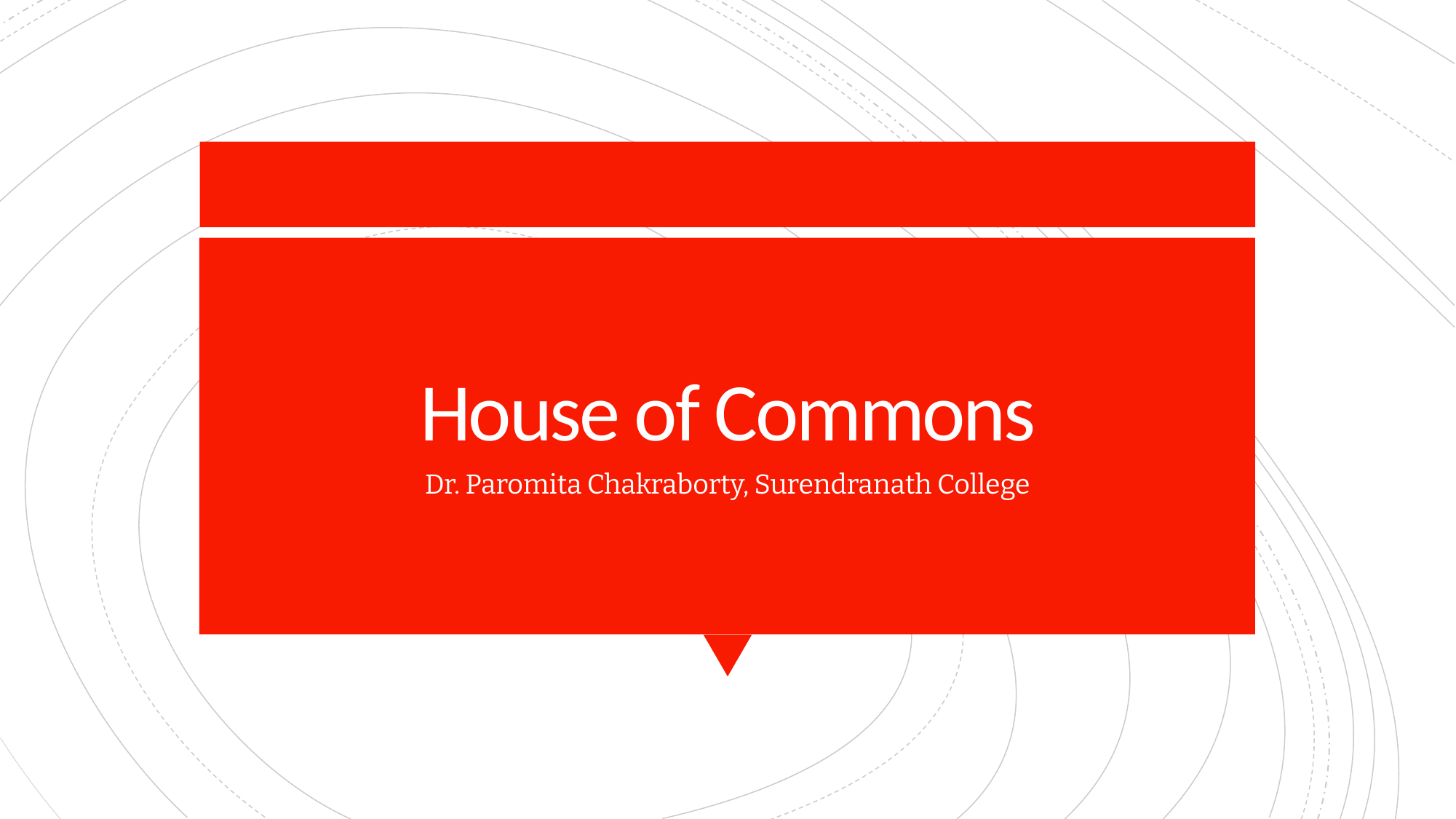

# House of Commons
Dr. Paromita Chakraborty, Surendranath College